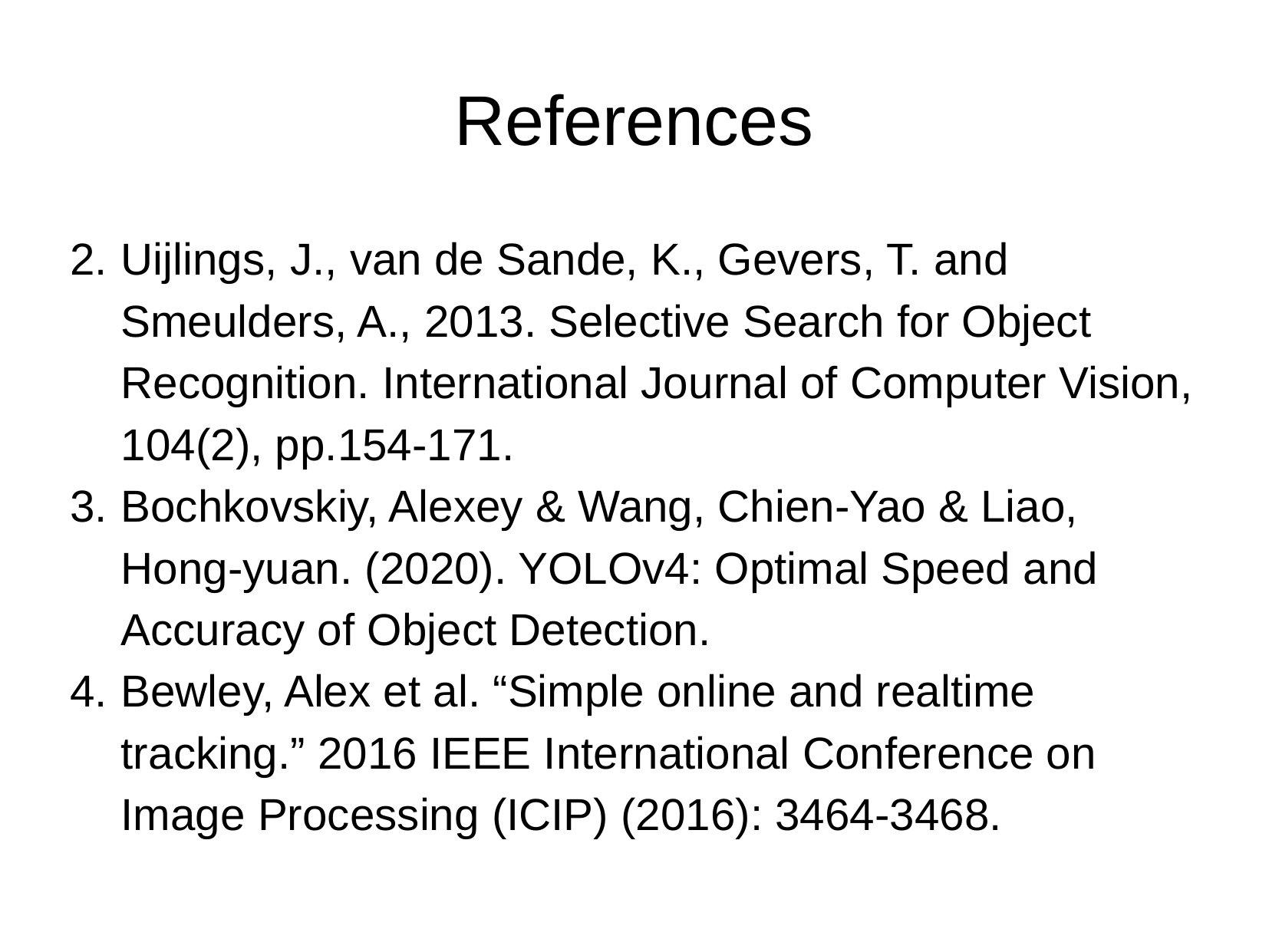

References
Uijlings, J., van de Sande, K., Gevers, T. and Smeulders, A., 2013. Selective Search for Object Recognition. International Journal of Computer Vision, 104(2), pp.154-171.
Bochkovskiy, Alexey & Wang, Chien-Yao & Liao, Hong-yuan. (2020). YOLOv4: Optimal Speed and Accuracy of Object Detection.
Bewley, Alex et al. “Simple online and realtime tracking.” 2016 IEEE International Conference on Image Processing (ICIP) (2016): 3464-3468.